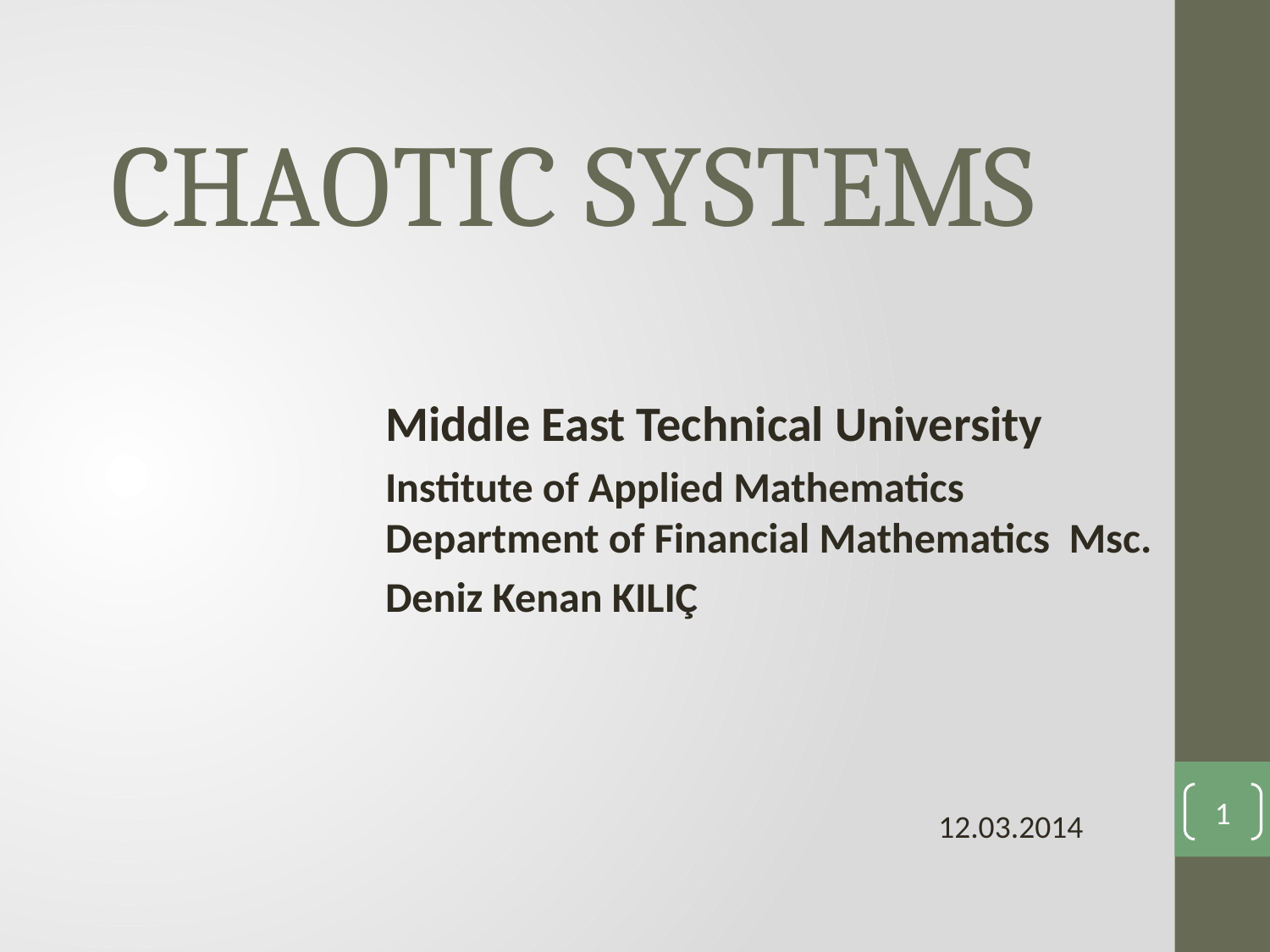

# CHAOTIC SYSTEMS
Middle East Technical University
Institute of Applied Mathematics
Department of Financial Mathematics  Msc.
Deniz Kenan KILIÇ
1
12.03.2014